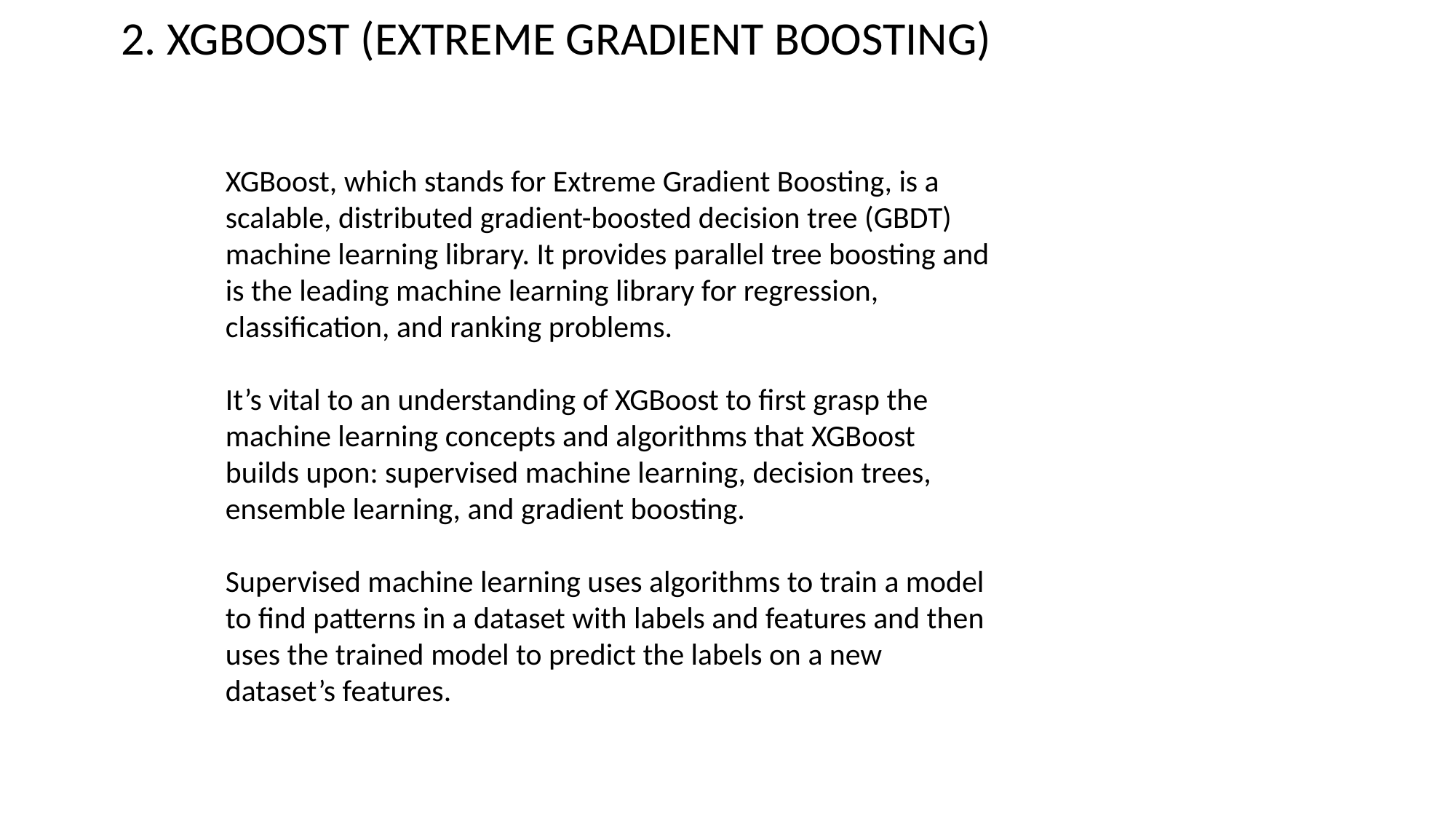

# 2. XGBOOST (EXTREME GRADIENT BOOSTING)
XGBoost, which stands for Extreme Gradient Boosting, is a
scalable, distributed gradient-boosted decision tree (GBDT)
machine learning library. It provides parallel tree boosting and
is the leading machine learning library for regression,
classification, and ranking problems.

It’s vital to an understanding of XGBoost to first grasp the
machine learning concepts and algorithms that XGBoost
builds upon: supervised machine learning, decision trees,
ensemble learning, and gradient boosting.

Supervised machine learning uses algorithms to train a model
to find patterns in a dataset with labels and features and then
uses the trained model to predict the labels on a new
dataset’s features.